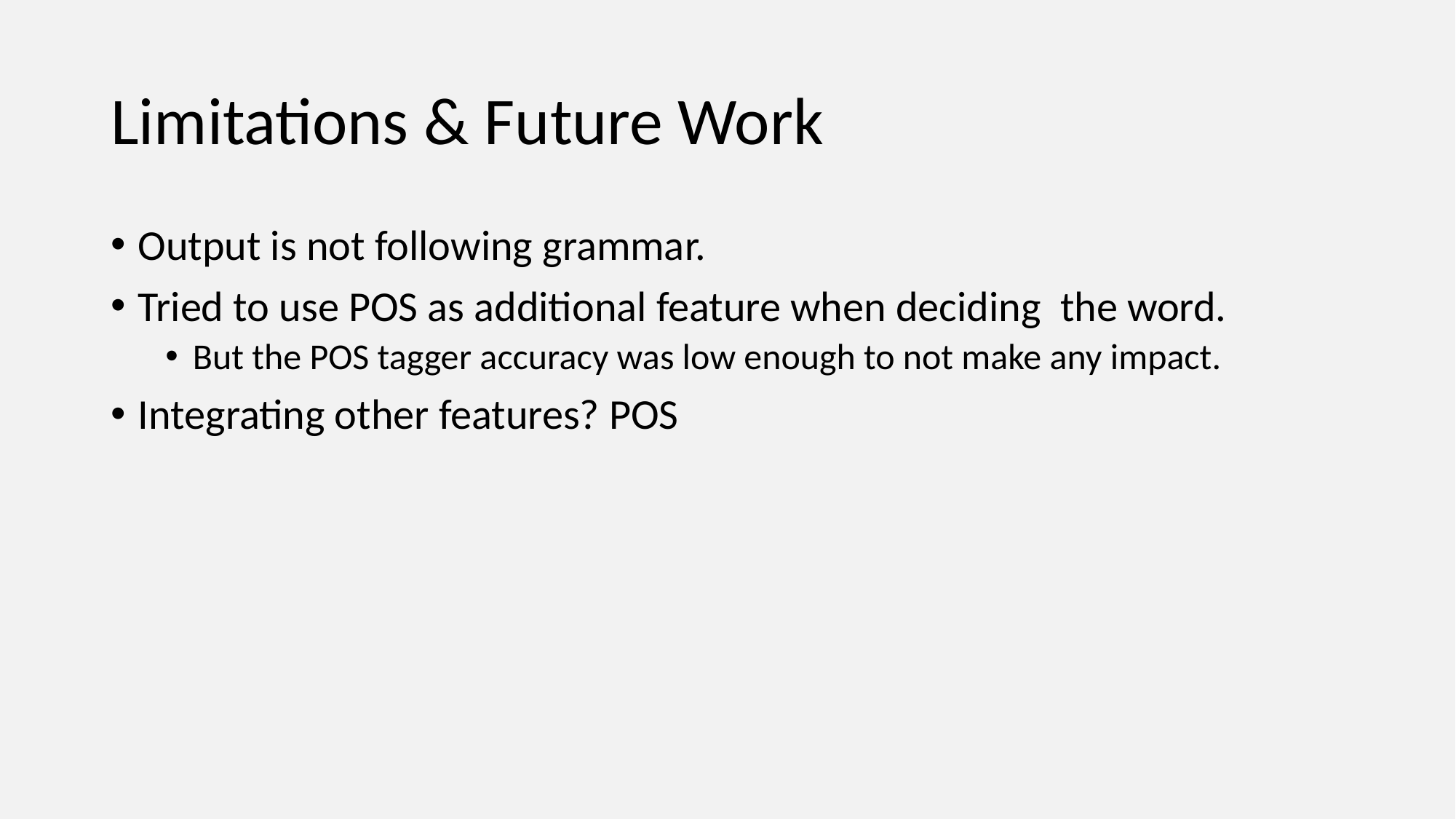

# Limitations & Future Work
Output is not following grammar.
Tried to use POS as additional feature when deciding  the word.
But the POS tagger accuracy was low enough to not make any impact.
Integrating other features? POS